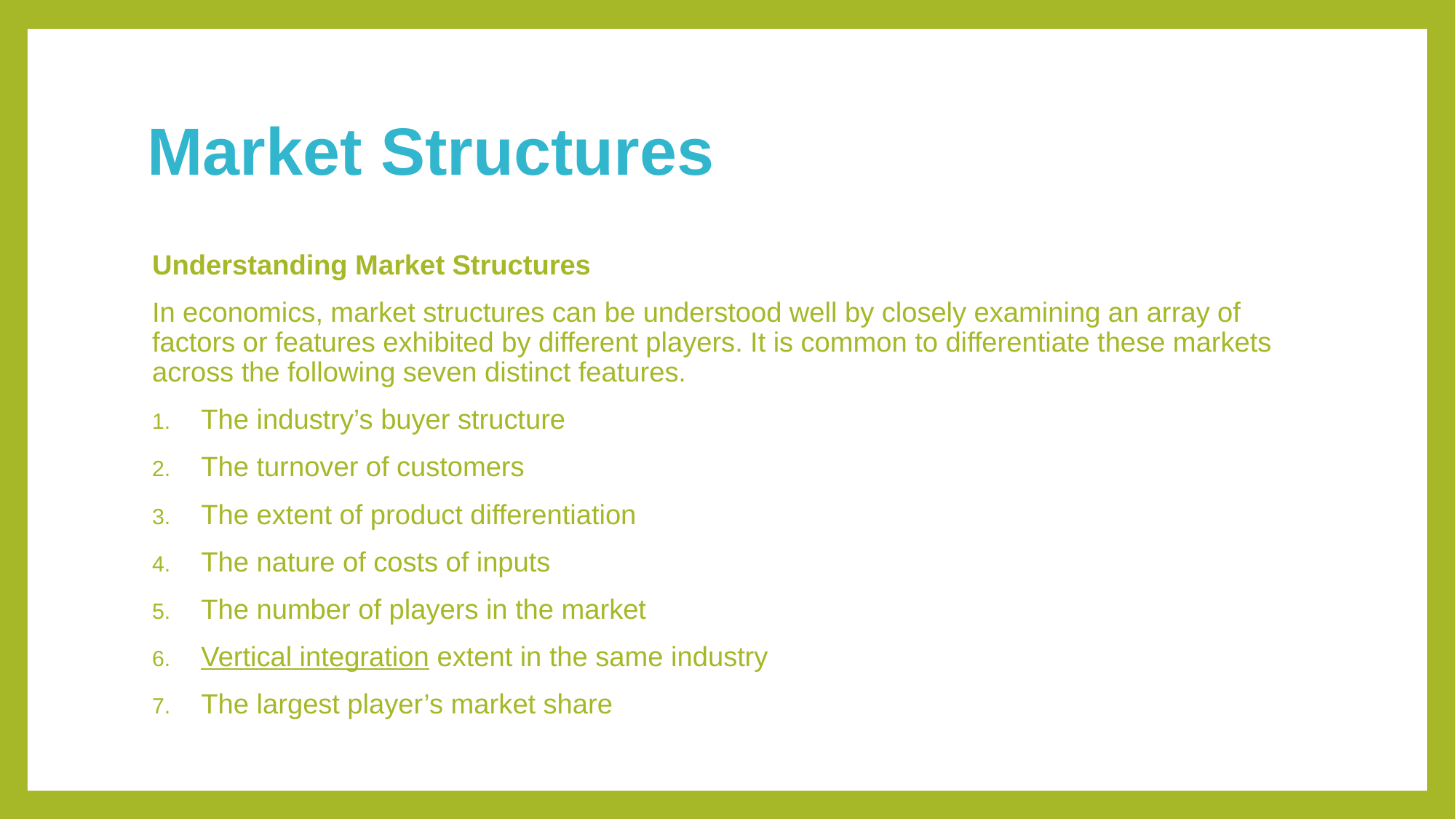

# Market Structures
Understanding Market Structures
In economics, market structures can be understood well by closely examining an array of factors or features exhibited by different players. It is common to differentiate these markets across the following seven distinct features.
The industry’s buyer structure
The turnover of customers
The extent of product differentiation
The nature of costs of inputs
The number of players in the market
Vertical integration extent in the same industry
The largest player’s market share